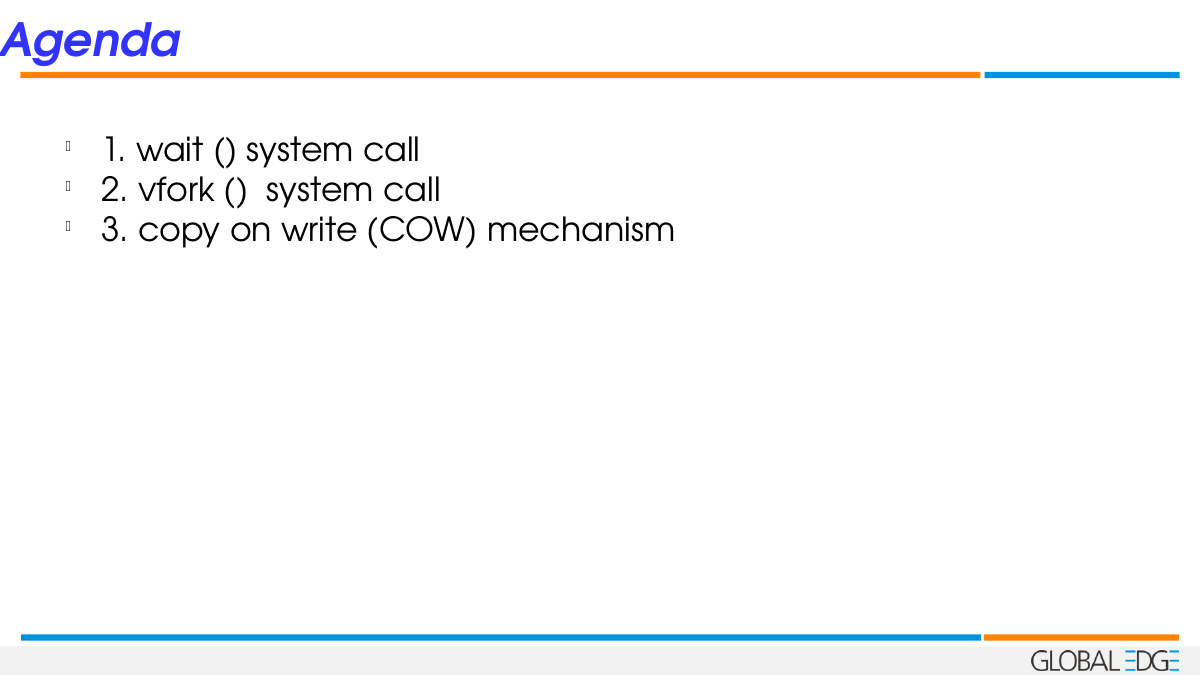

Agenda
1. wait () system call
2. vfork ()  system call
3. copy on write (COW) mechanism